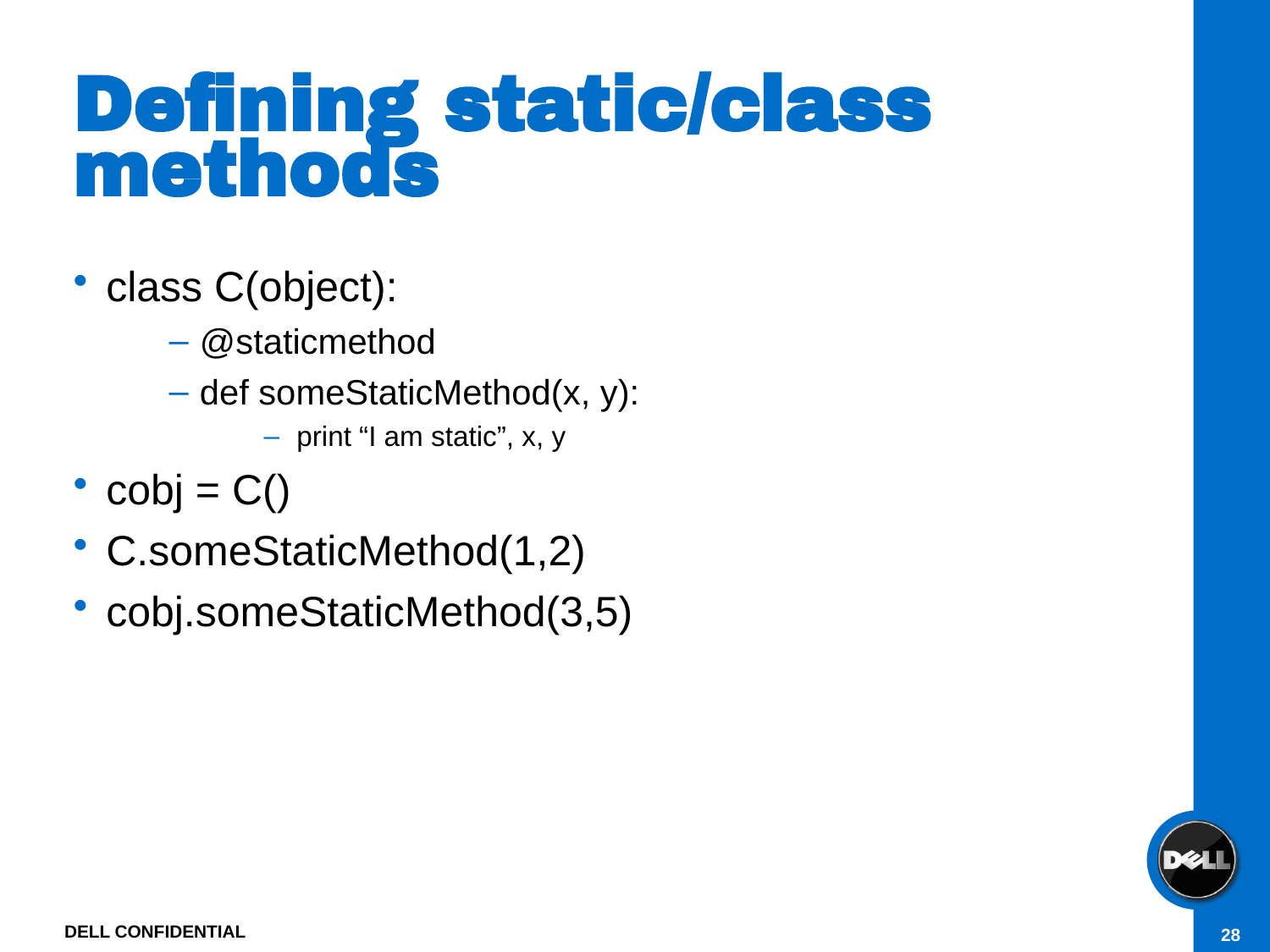

# Defining static/class methods
class C(object):
@staticmethod
def someStaticMethod(x, y):
print “I am static”, x, y
cobj = C()
C.someStaticMethod(1,2)
cobj.someStaticMethod(3,5)

DELL CONFIDENTIAL
28